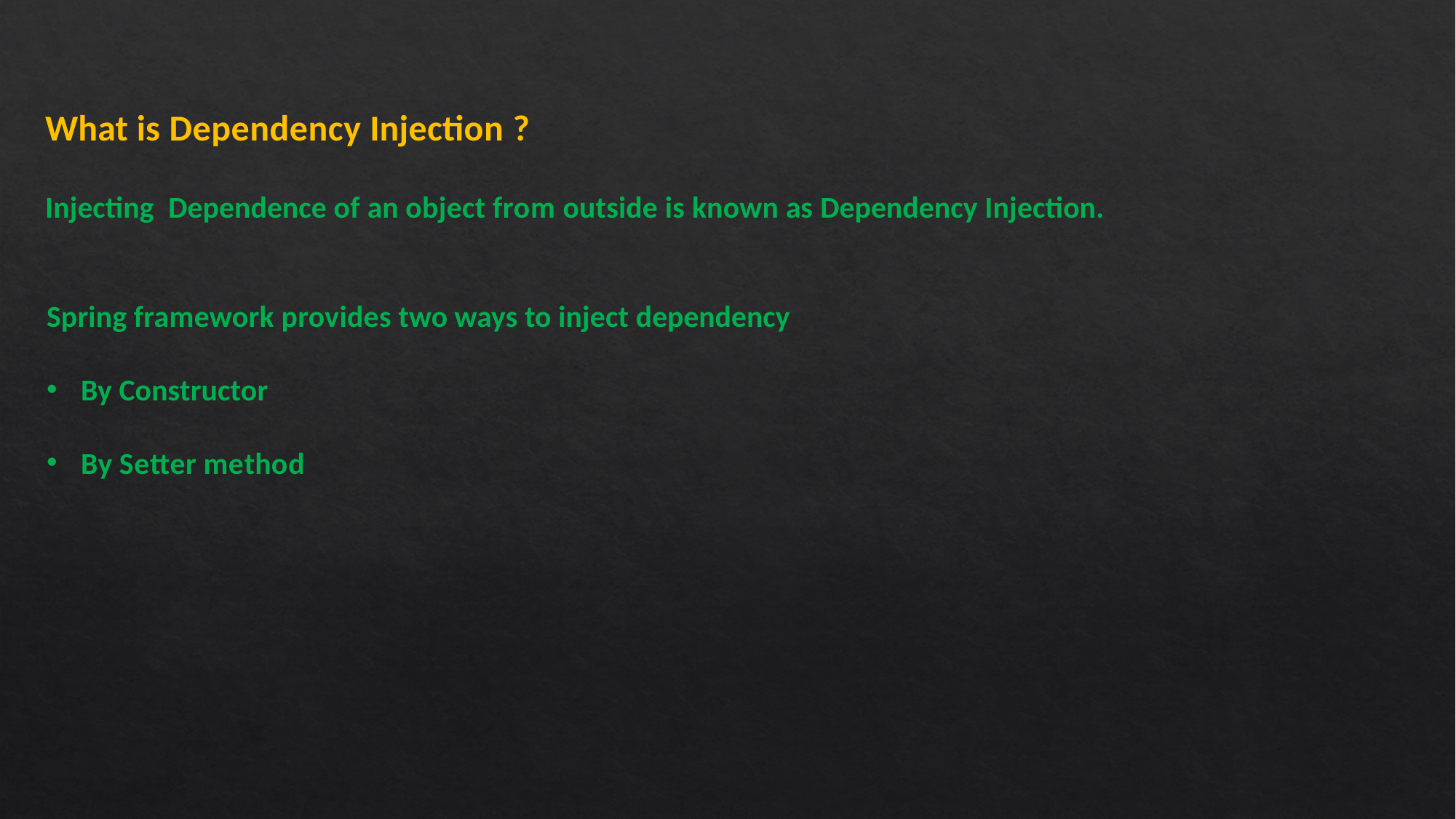

What is Dependency Injection ?

Injecting Dependence of an object from outside is known as Dependency Injection.

Spring framework provides two ways to inject dependency

By Constructor

By Setter method